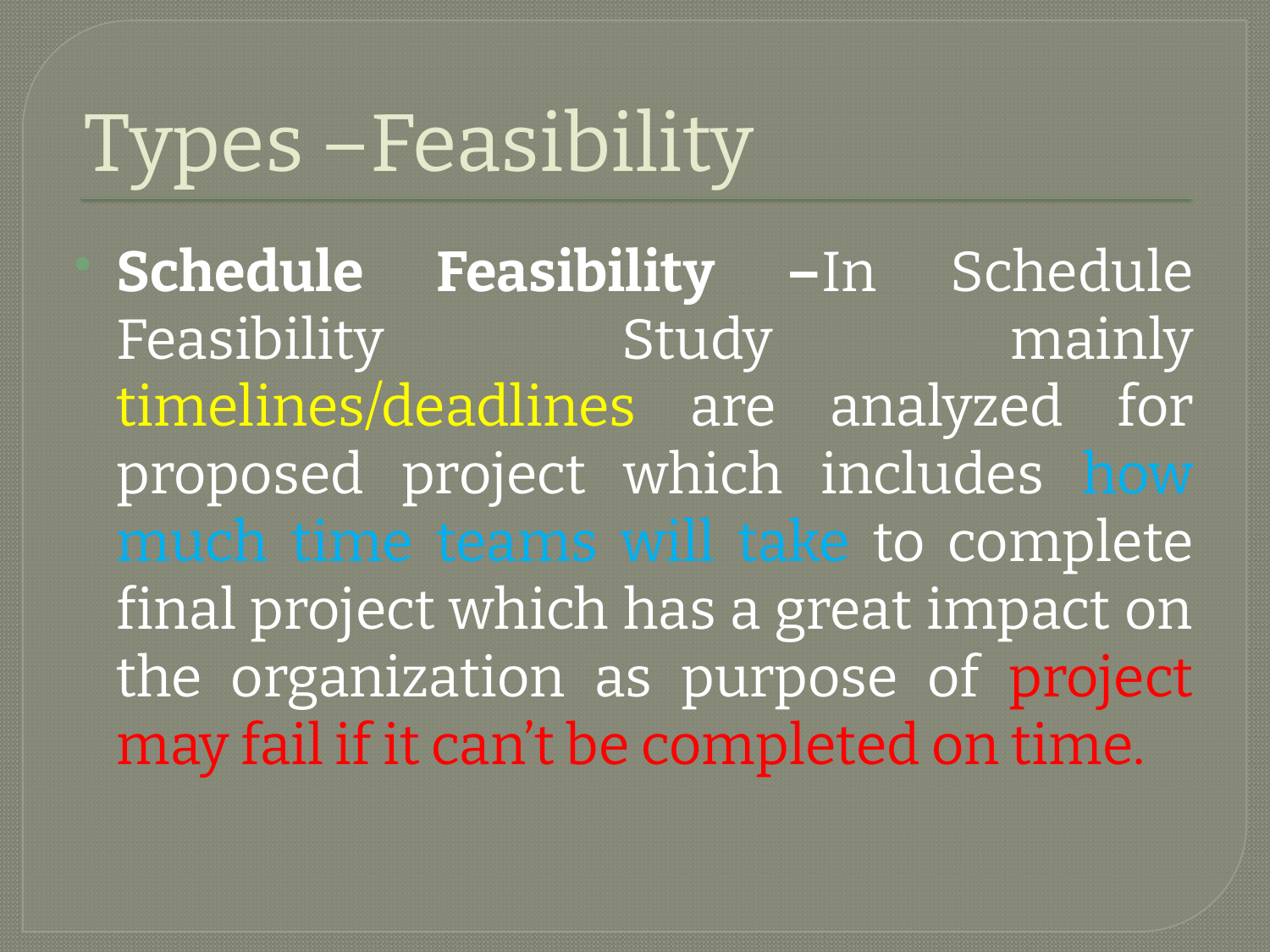

# Types –Feasibility
Schedule Feasibility –In Schedule Feasibility Study mainly timelines/deadlines are analyzed for proposed project which includes how much time teams will take to complete final project which has a great impact on the organization as purpose of project may fail if it can’t be completed on time.